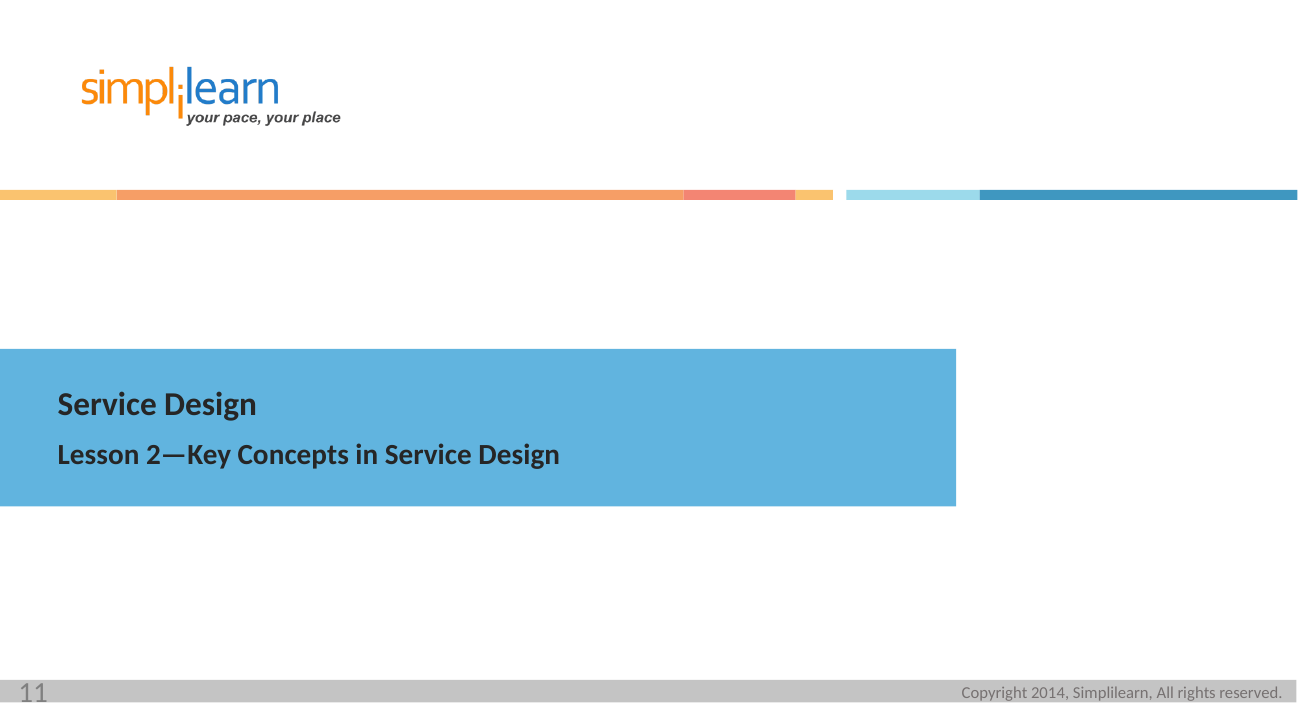

Service Design
Lesson 2—Key Concepts in Service Design

11